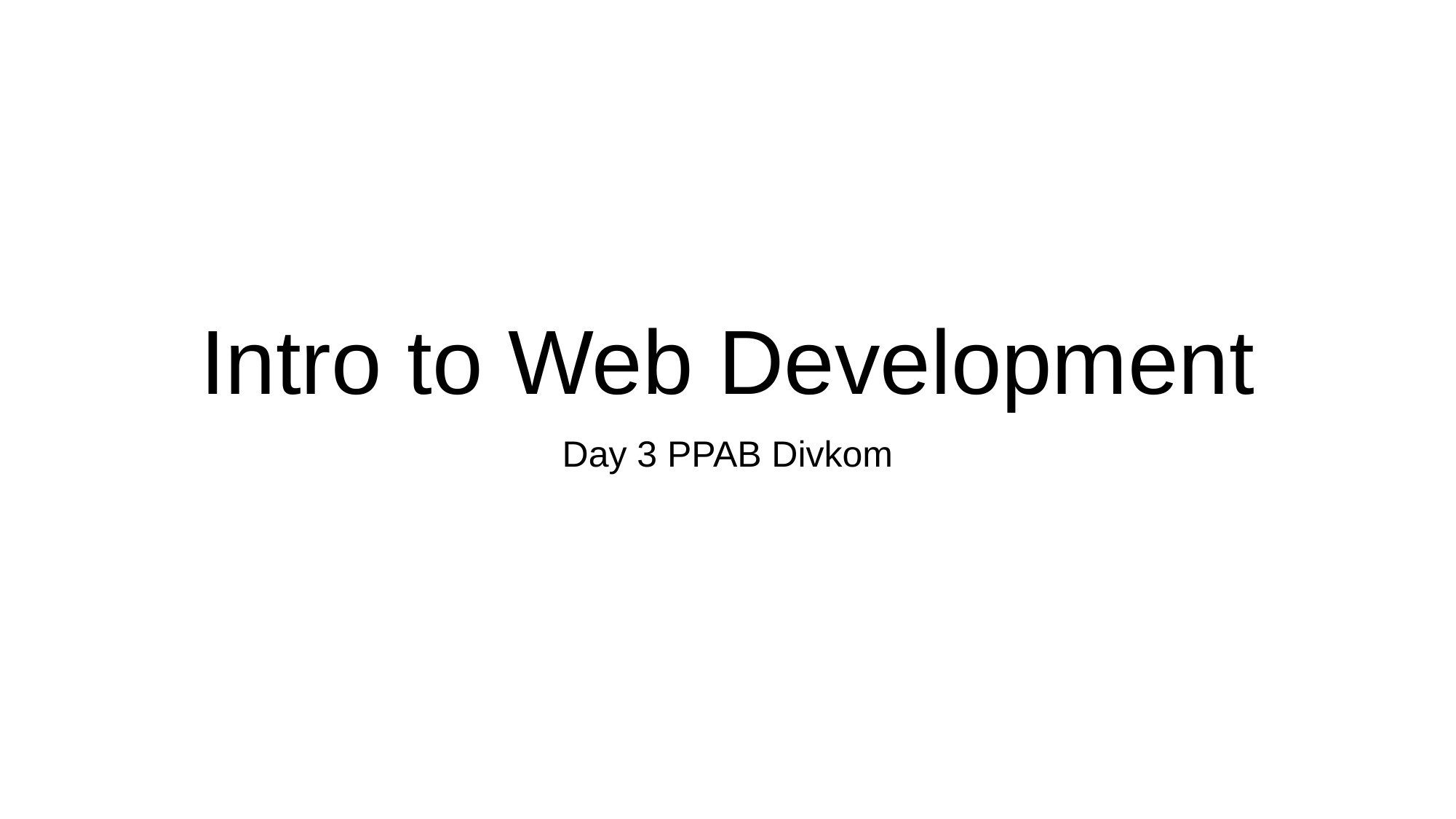

# Intro to Web Development
Day 3 PPAB Divkom